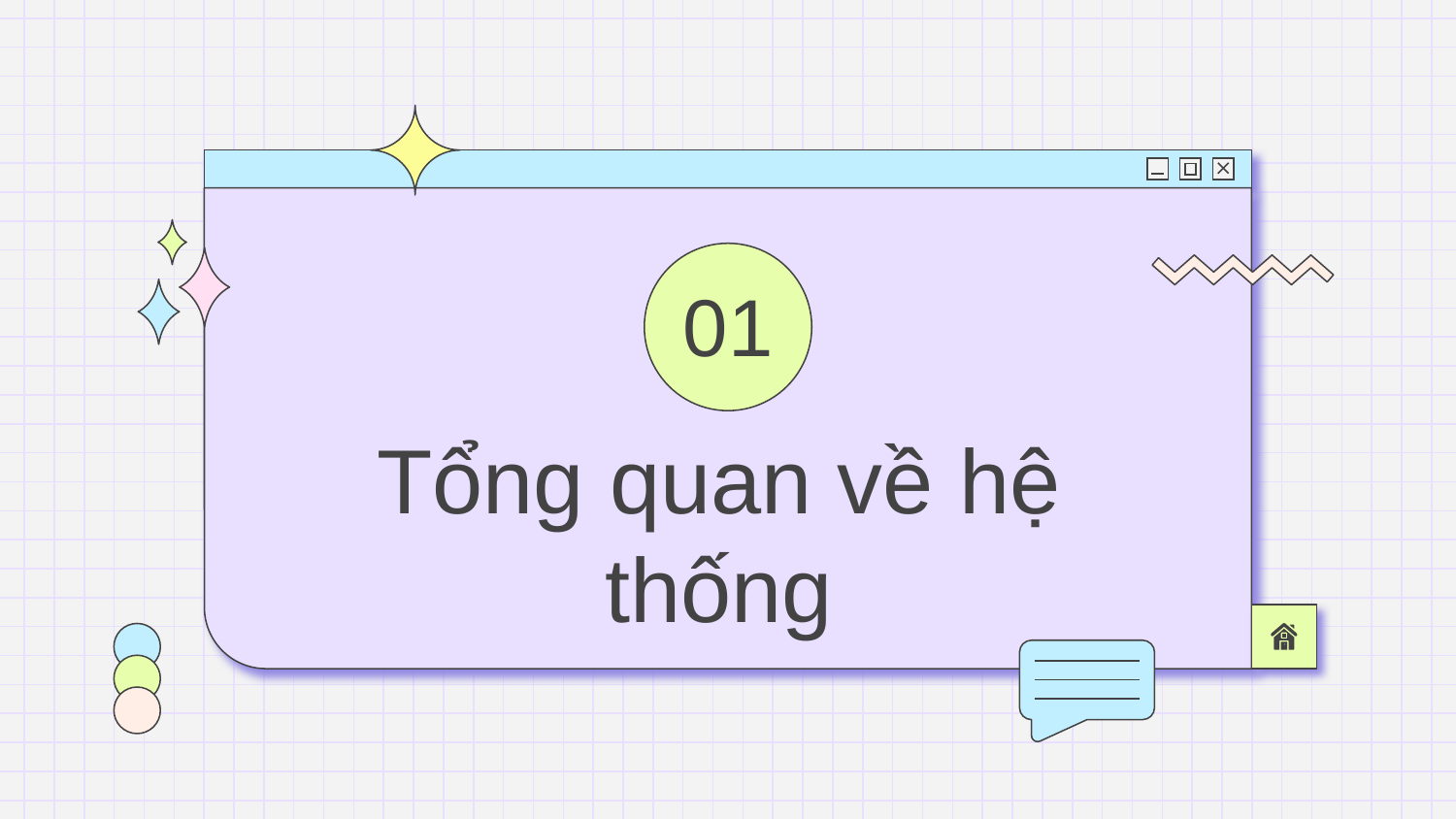

01

# Tổng quan về hệ thống